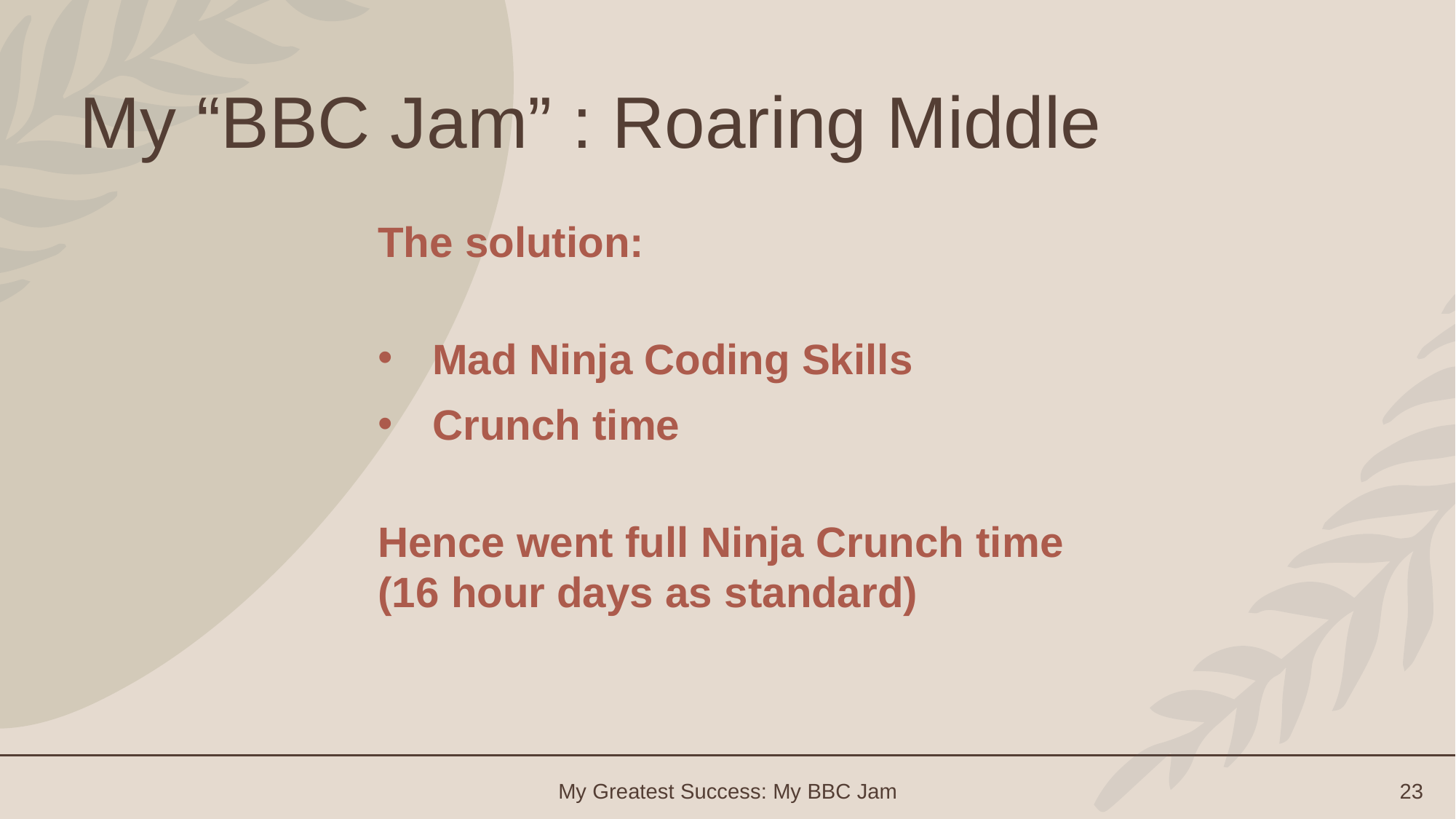

# My “BBC Jam” : Roaring Middle

The solution:
Mad Ninja Coding Skills
Crunch time
Hence went full Ninja Crunch time
(16 hour days as standard)

My Greatest Success: My BBC Jam
23